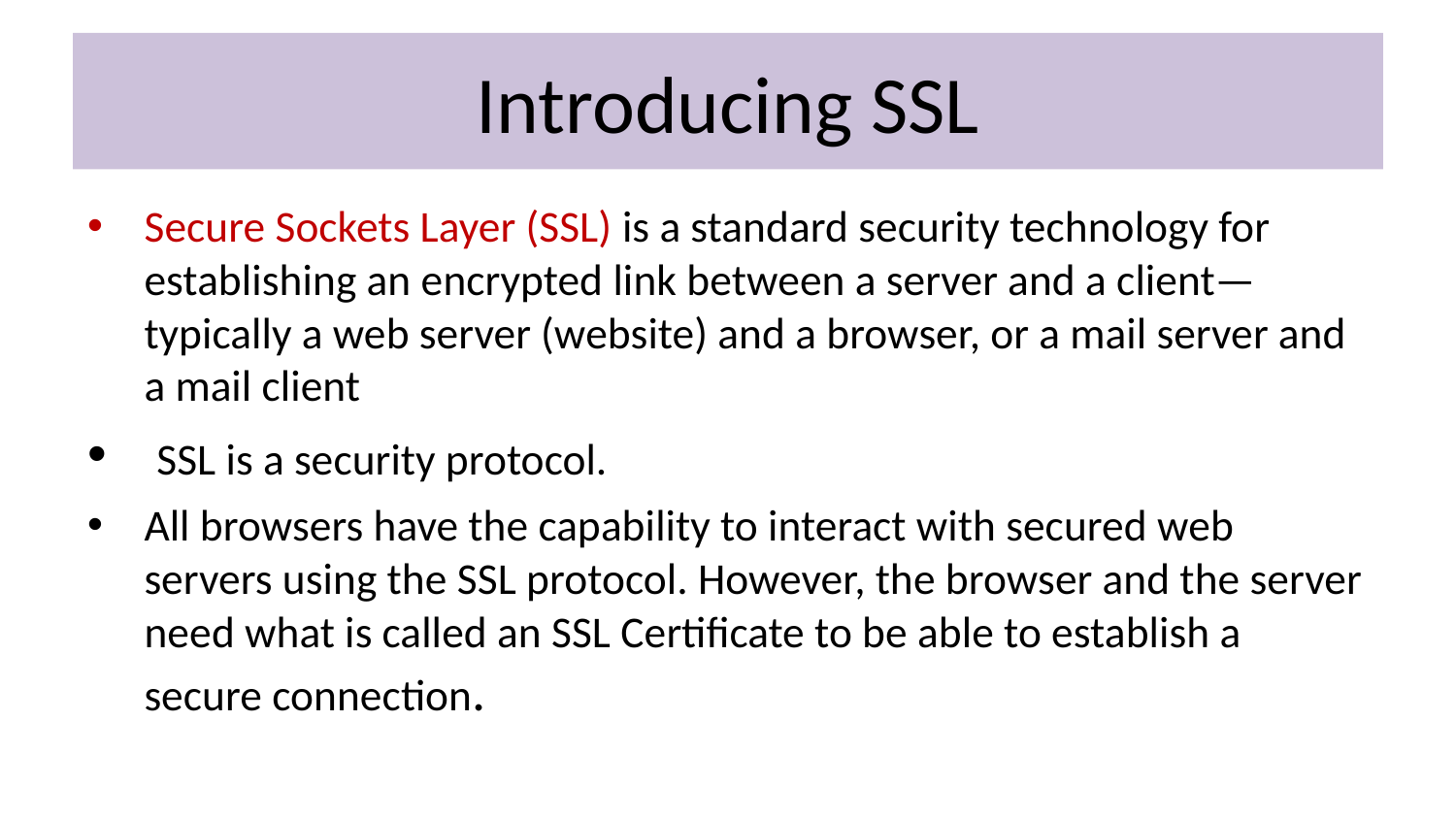

# Introducing SSL
Secure Sockets Layer (SSL) is a standard security technology for establishing an encrypted link between a server and a client—typically a web server (website) and a browser, or a mail server and a mail client
 SSL is a security protocol.
All browsers have the capability to interact with secured web servers using the SSL protocol. However, the browser and the server need what is called an SSL Certificate to be able to establish a secure connection.